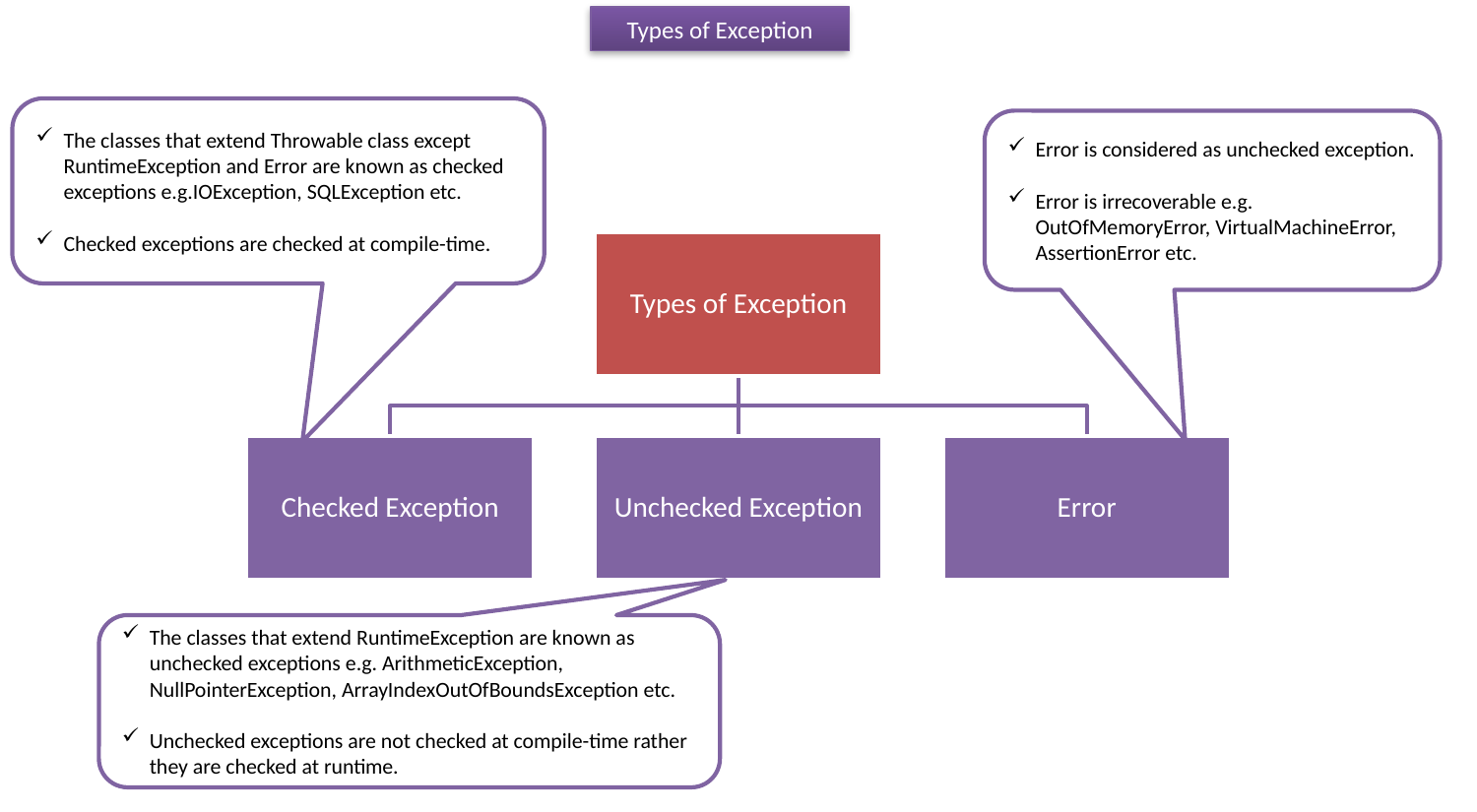

Types of Exception
Types of Exception
Checked Exception
Unchecked Exception
Error
The classes that extend Throwable class except RuntimeException and Error are known as checked exceptions e.g.IOException, SQLException etc.

Checked exceptions are checked at compile-time.
Error is considered as unchecked exception.

Error is irrecoverable e.g. OutOfMemoryError, VirtualMachineError, AssertionError etc.
The classes that extend RuntimeException are known as unchecked exceptions e.g. ArithmeticException, NullPointerException, ArrayIndexOutOfBoundsException etc.

Unchecked exceptions are not checked at compile-time rather they are checked at runtime.